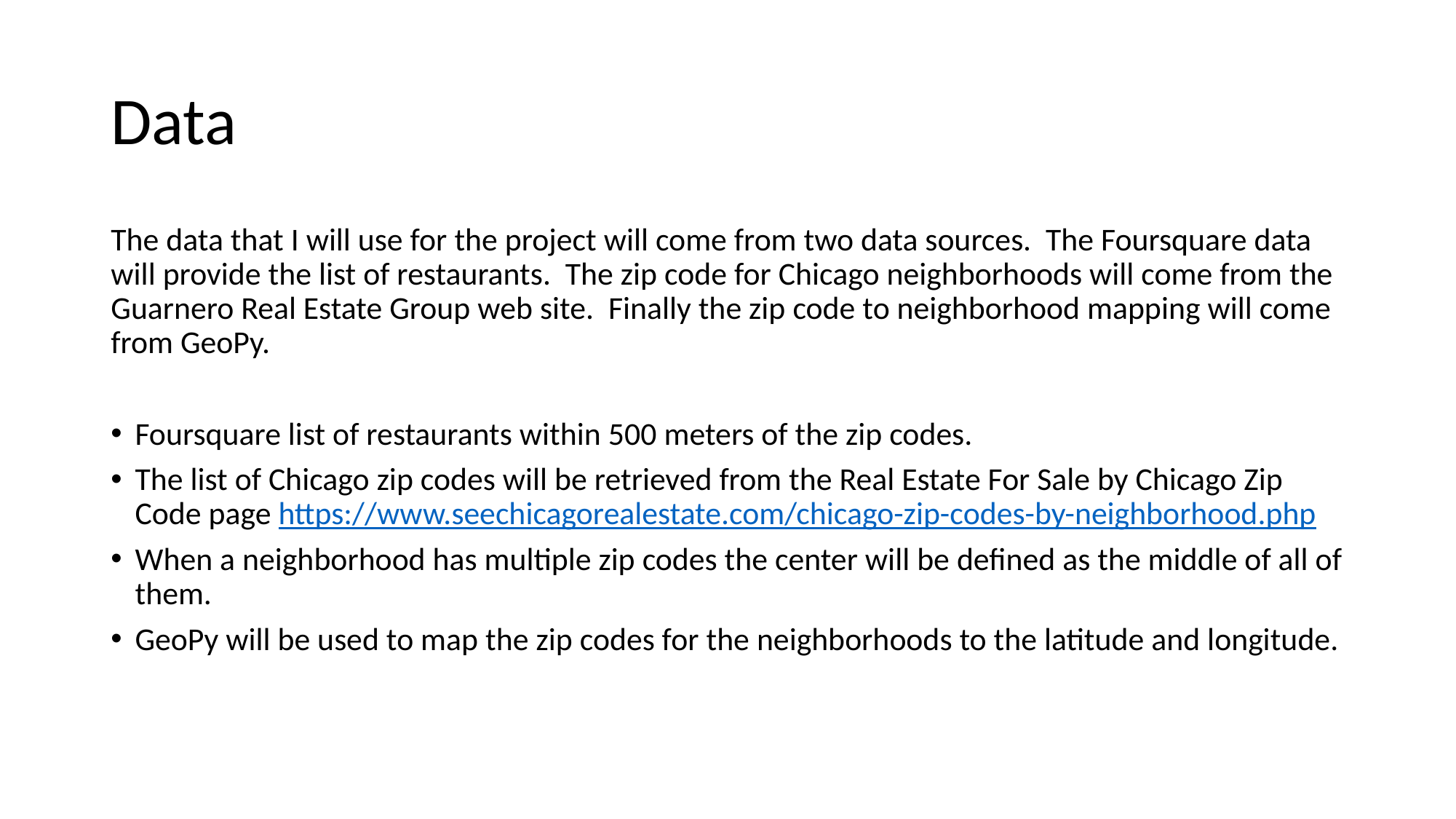

# Data
The data that I will use for the project will come from two data sources.  The Foursquare data will provide the list of restaurants.  The zip code for Chicago neighborhoods will come from the Guarnero Real Estate Group web site.  Finally the zip code to neighborhood mapping will come from GeoPy.

Foursquare list of restaurants within 500 meters of the zip codes.
The list of Chicago zip codes will be retrieved from the Real Estate For Sale by Chicago Zip Code page https://www.seechicagorealestate.com/chicago-zip-codes-by-neighborhood.php
When a neighborhood has multiple zip codes the center will be defined as the middle of all of them.
GeoPy will be used to map the zip codes for the neighborhoods to the latitude and longitude.